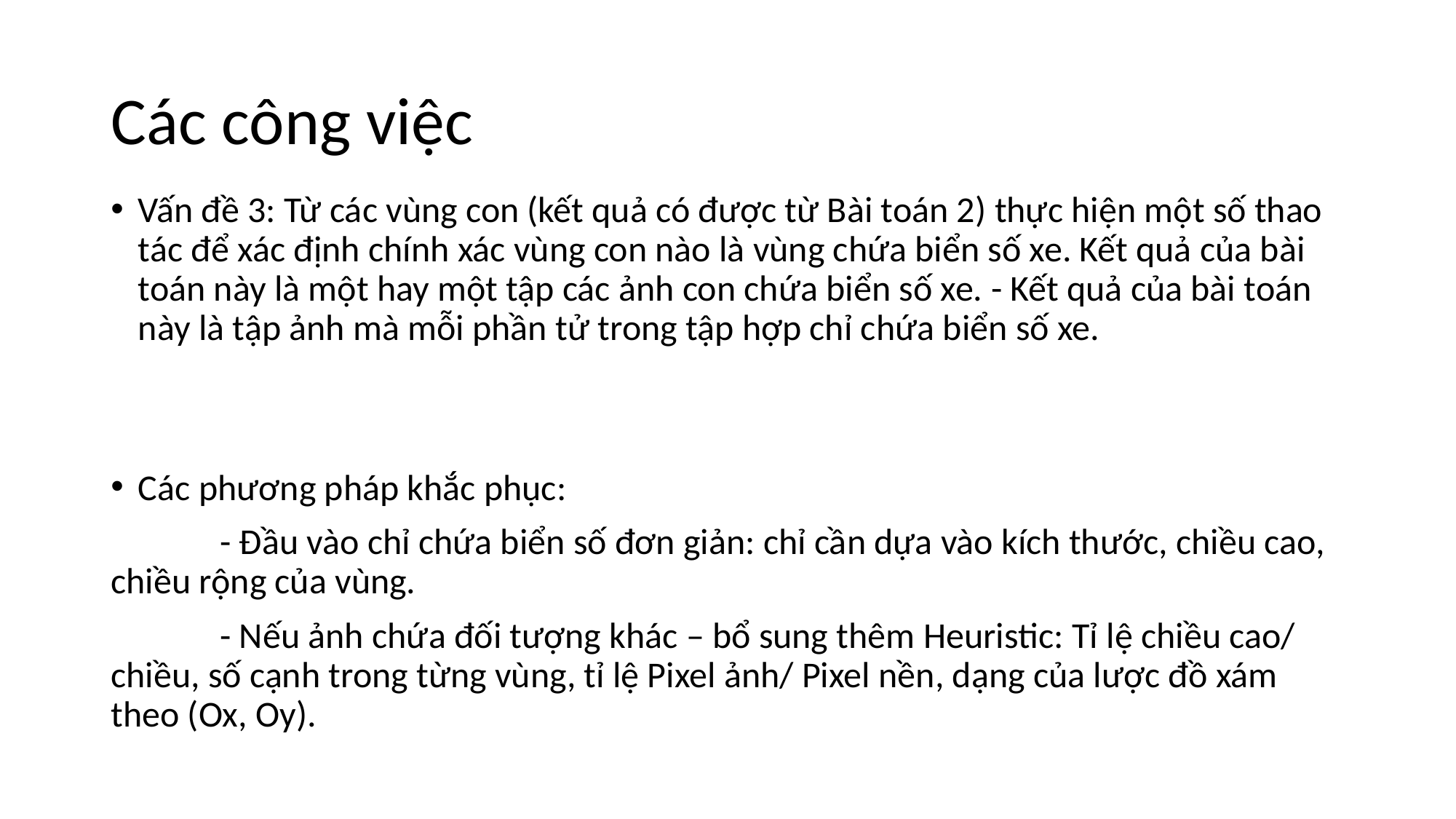

# Các công việc
Vấn đề 3: Từ các vùng con (kết quả có được từ Bài toán 2) thực hiện một số thao tác để xác định chính xác vùng con nào là vùng chứa biển số xe. Kết quả của bài toán này là một hay một tập các ảnh con chứa biển số xe. - Kết quả của bài toán này là tập ảnh mà mỗi phần tử trong tập hợp chỉ chứa biển số xe.
Các phương pháp khắc phục:
	- Đầu vào chỉ chứa biển số đơn giản: chỉ cần dựa vào kích thước, chiều cao, chiều rộng của vùng.
	- Nếu ảnh chứa đối tượng khác – bổ sung thêm Heuristic: Tỉ lệ chiều cao/ chiều, số cạnh trong từng vùng, tỉ lệ Pixel ảnh/ Pixel nền, dạng của lược đồ xám theo (Ox, Oy).